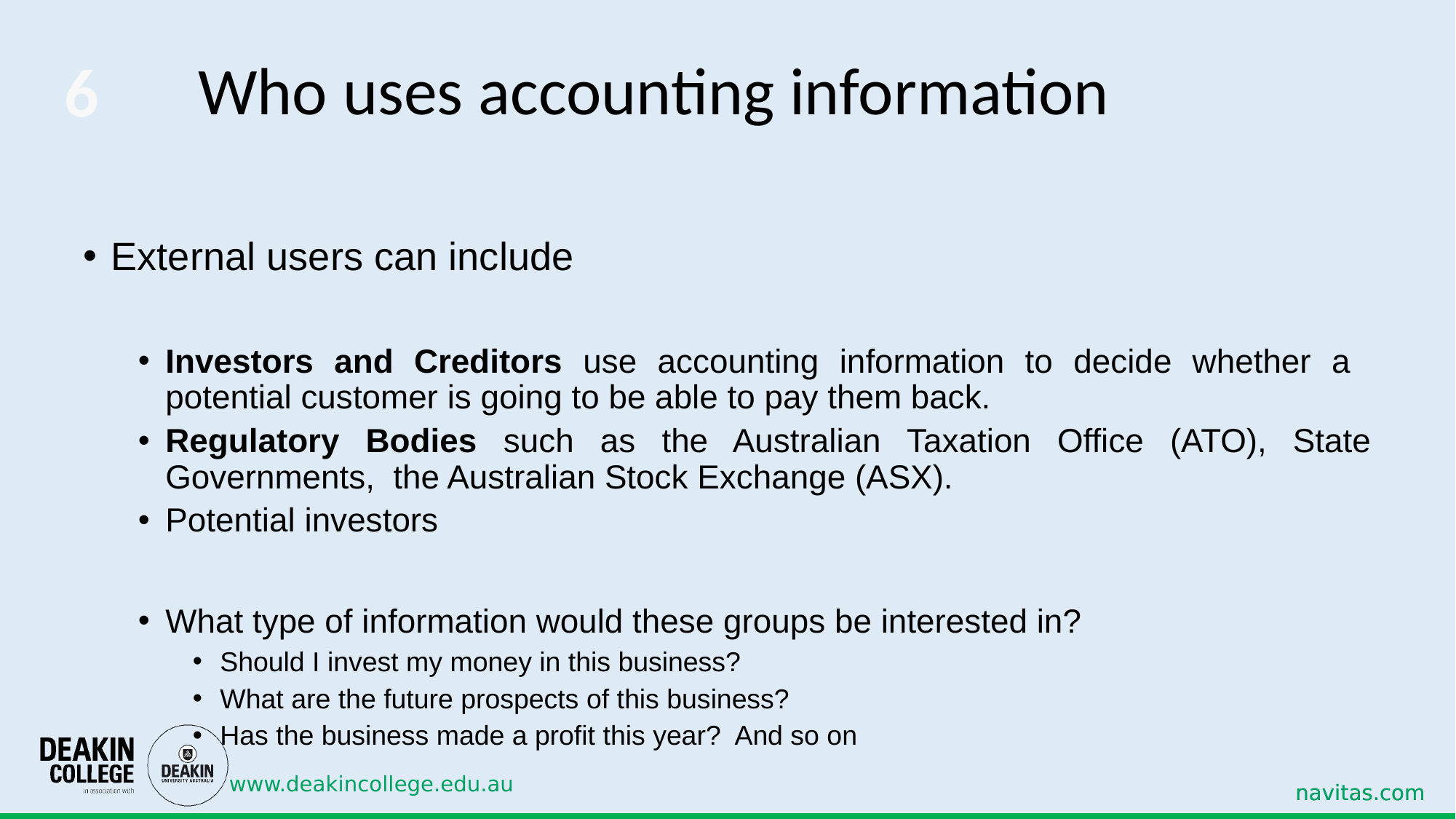

# Who uses accounting information
6
External users can include

Investors and Creditors use accounting information to decide whether a  potential customer is going to be able to pay them back.
Regulatory Bodies such as the Australian Taxation Office (ATO), State Governments,  the Australian Stock Exchange (ASX).
Potential investors

What type of information would these groups be interested in?
Should I invest my money in this business?
What are the future prospects of this business?
Has the business made a profit this year?  And so on